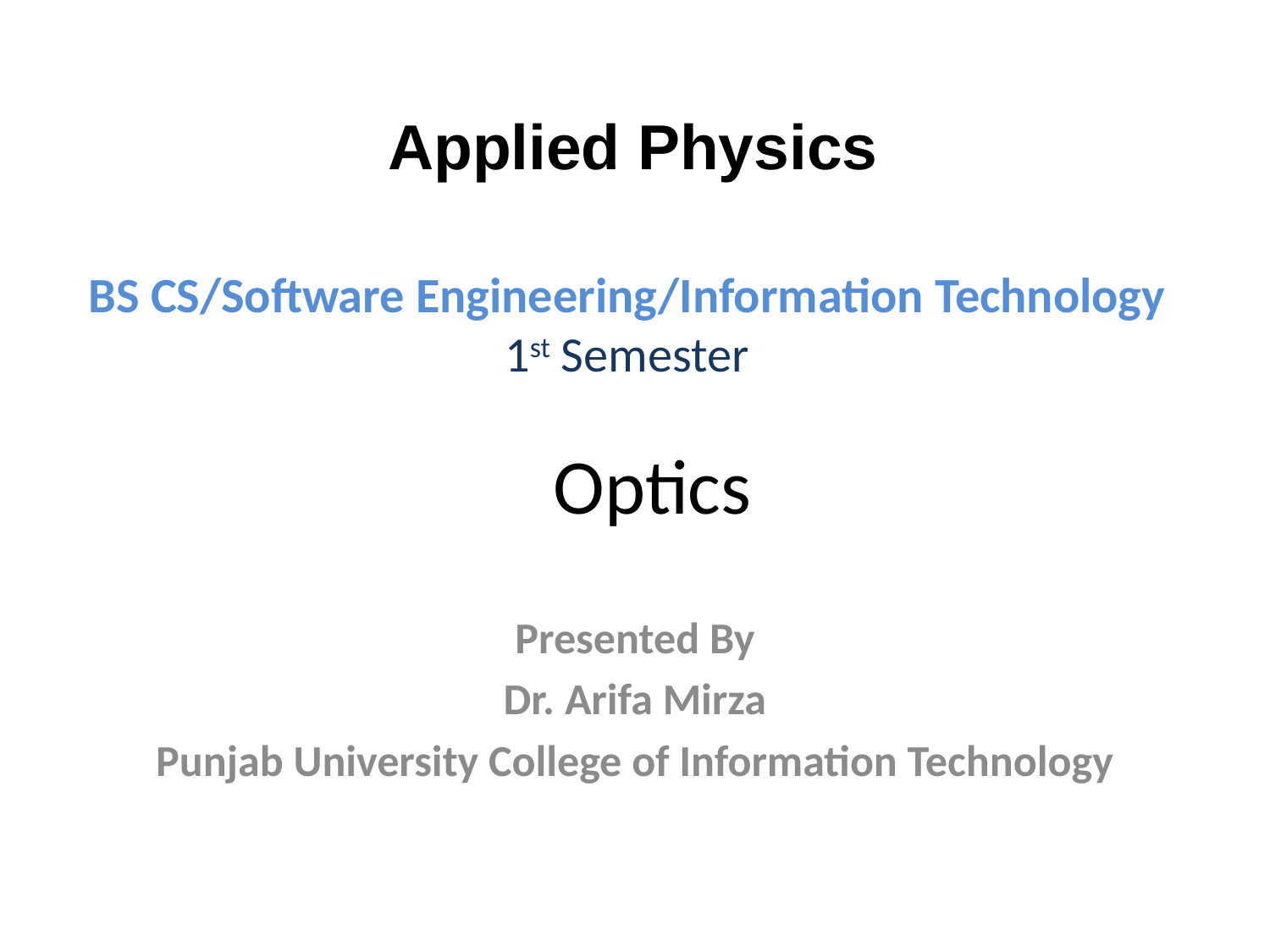

Applied Physics
# BS CS/Software Engineering/Information Technology 1st Semester
Optics
Presented By
Dr. Arifa Mirza
Punjab University College of Information Technology